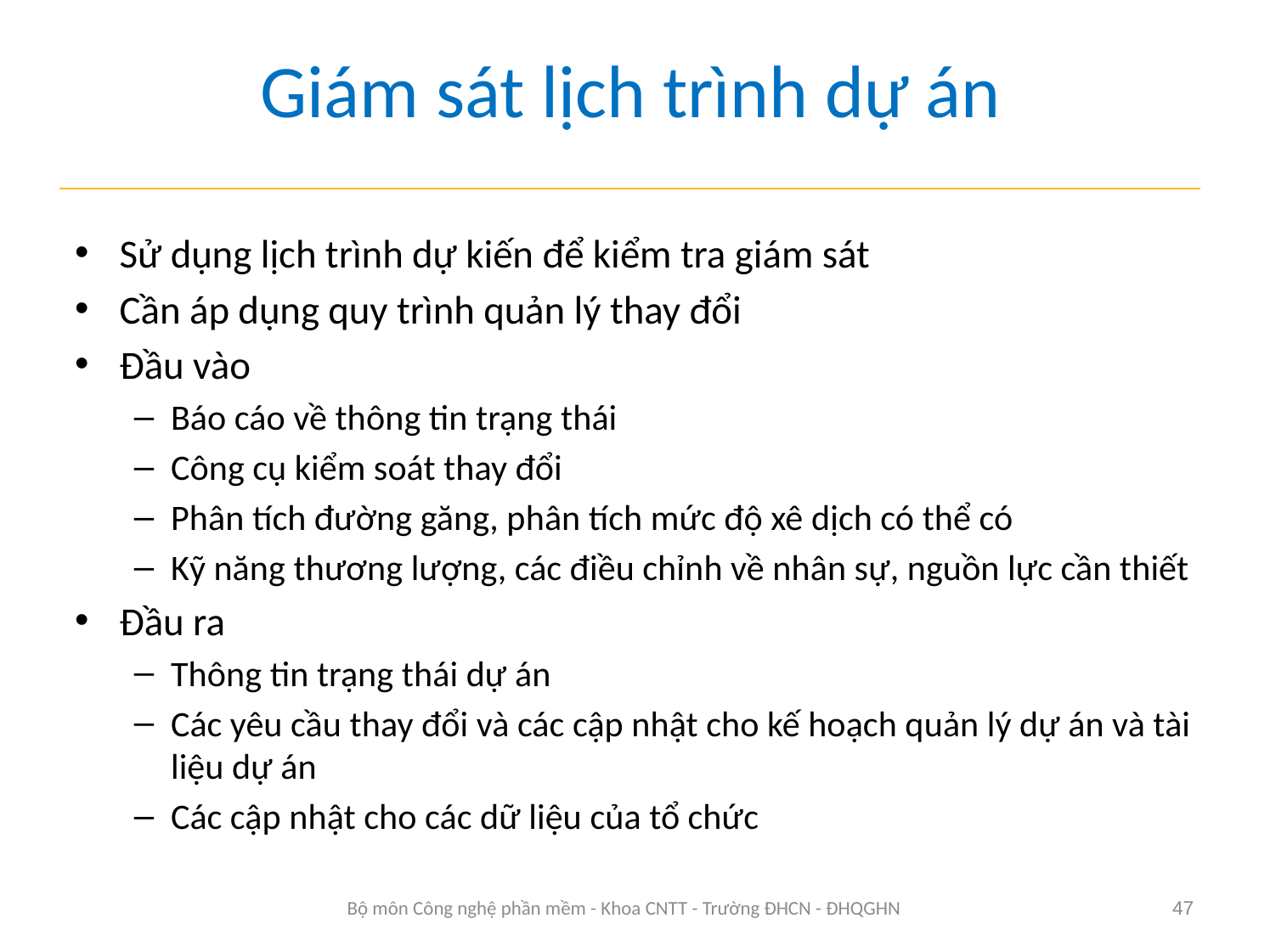

# Giám sát lịch trình dự án
Sử dụng lịch trình dự kiến để kiểm tra giám sát
Cần áp dụng quy trình quản lý thay đổi
Đầu vào
Báo cáo về thông tin trạng thái
Công cụ kiểm soát thay đổi
Phân tích đường găng, phân tích mức độ xê dịch có thể có
Kỹ năng thương lượng, các điều chỉnh về nhân sự, nguồn lực cần thiết
Đầu ra
Thông tin trạng thái dự án
Các yêu cầu thay đổi và các cập nhật cho kế hoạch quản lý dự án và tài liệu dự án
Các cập nhật cho các dữ liệu của tổ chức
Bộ môn Công nghệ phần mềm - Khoa CNTT - Trường ĐHCN - ĐHQGHN
47